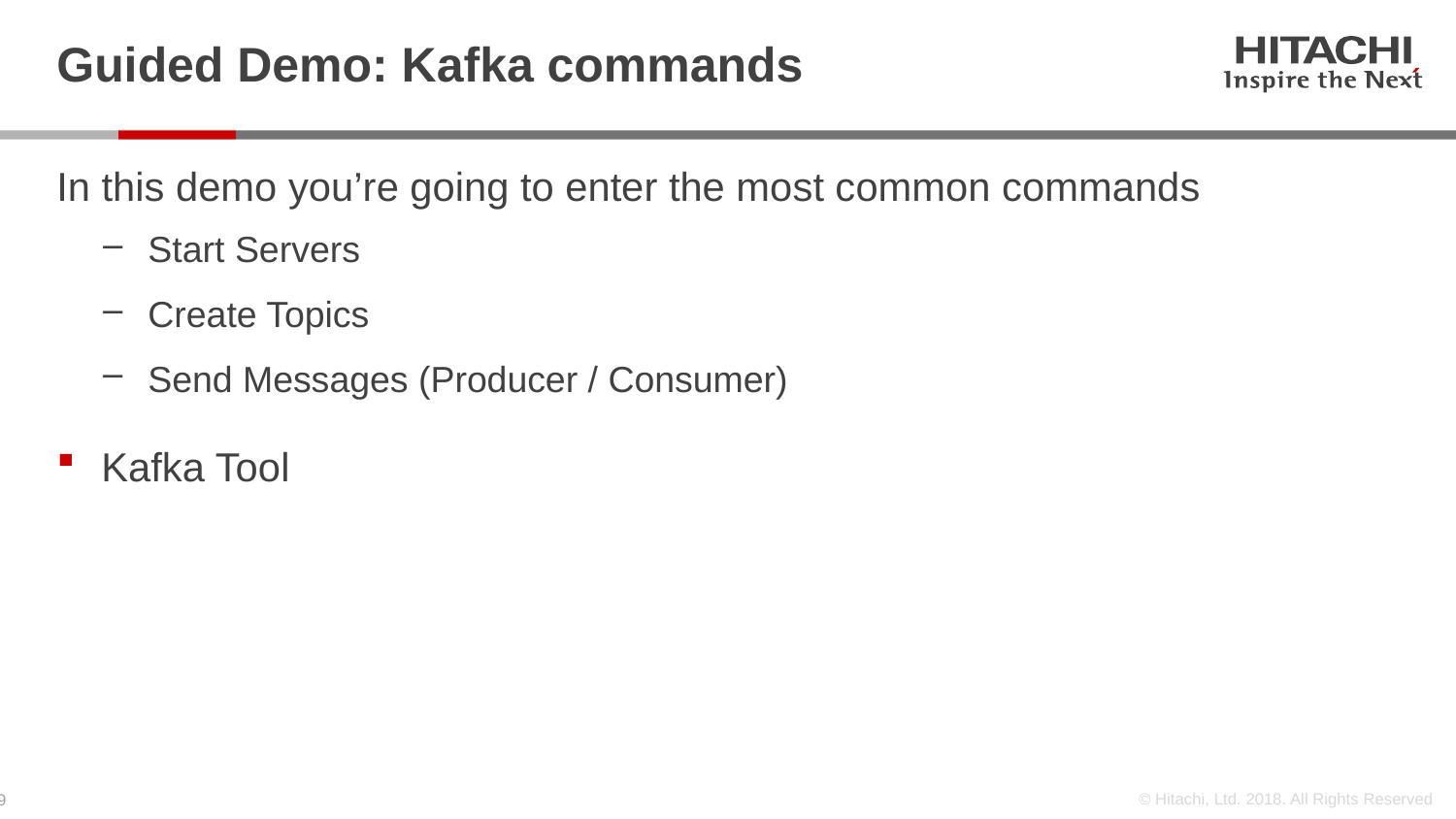

# Guided Demo: Kafka commands
In this demo you’re going to enter the most common commands
Start Servers
Create Topics
Send Messages (Producer / Consumer)
Kafka Tool